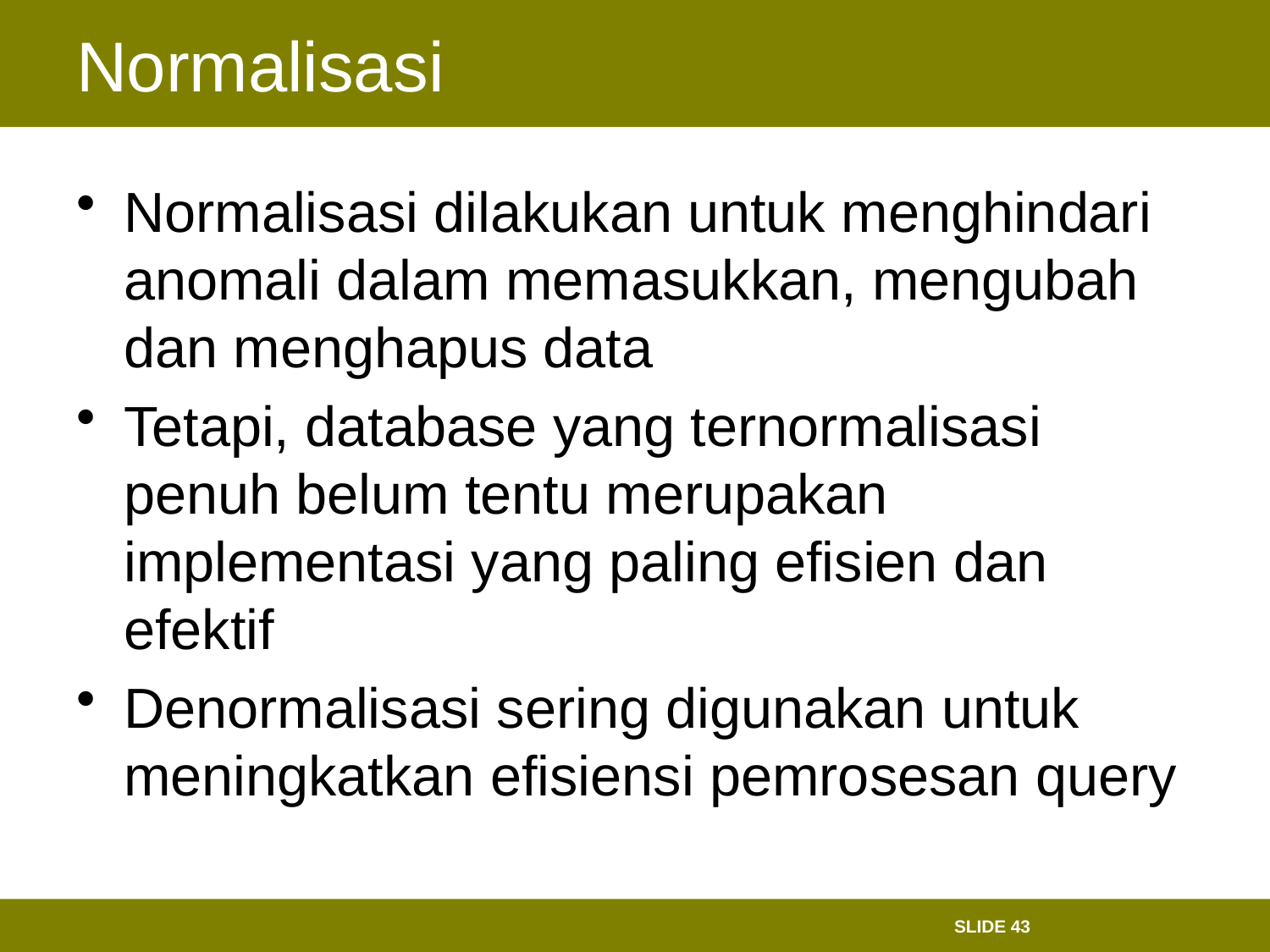

# Normalisasi
Normalisasi dilakukan untuk menghindari anomali dalam memasukkan, mengubah dan menghapus data
Tetapi, database yang ternormalisasi penuh belum tentu merupakan implementasi yang paling efisien dan efektif
Denormalisasi sering digunakan untuk meningkatkan efisiensi pemrosesan query